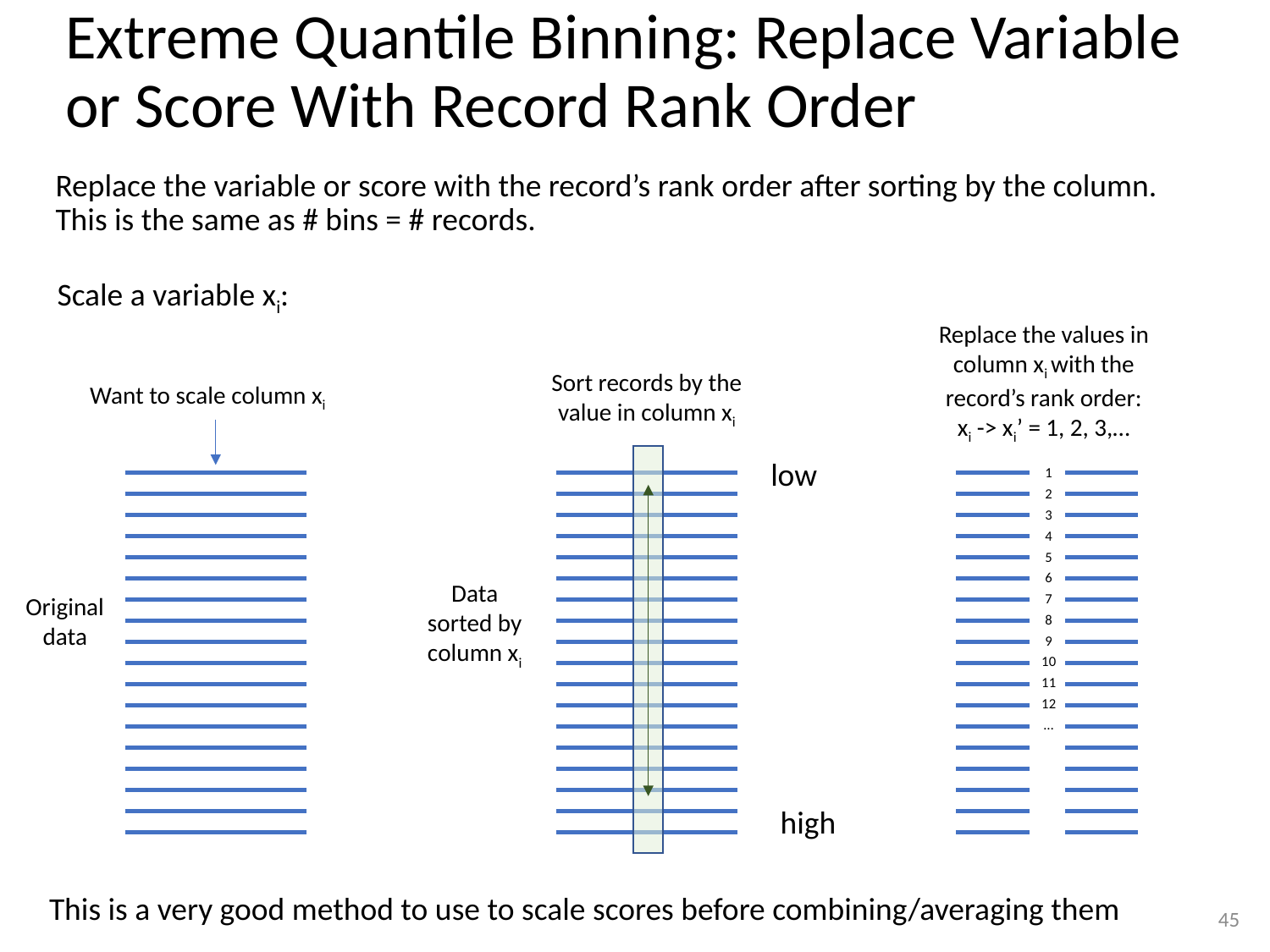

# Extreme Quantile Binning: Replace Variable or Score With Record Rank Order
Replace the variable or score with the record’s rank order after sorting by the column. This is the same as # bins = # records.
Scale a variable xi:
Replace the values in column xi with the record’s rank order:
xi -> xi’ = 1, 2, 3,…
Sort records by the value in column xi
Want to scale column xi

low
1
2
3
4
5
6
7
8
9
10
11
12
…
Data sorted by column xi
Original data
high
This is a very good method to use to scale scores before combining/averaging them
45